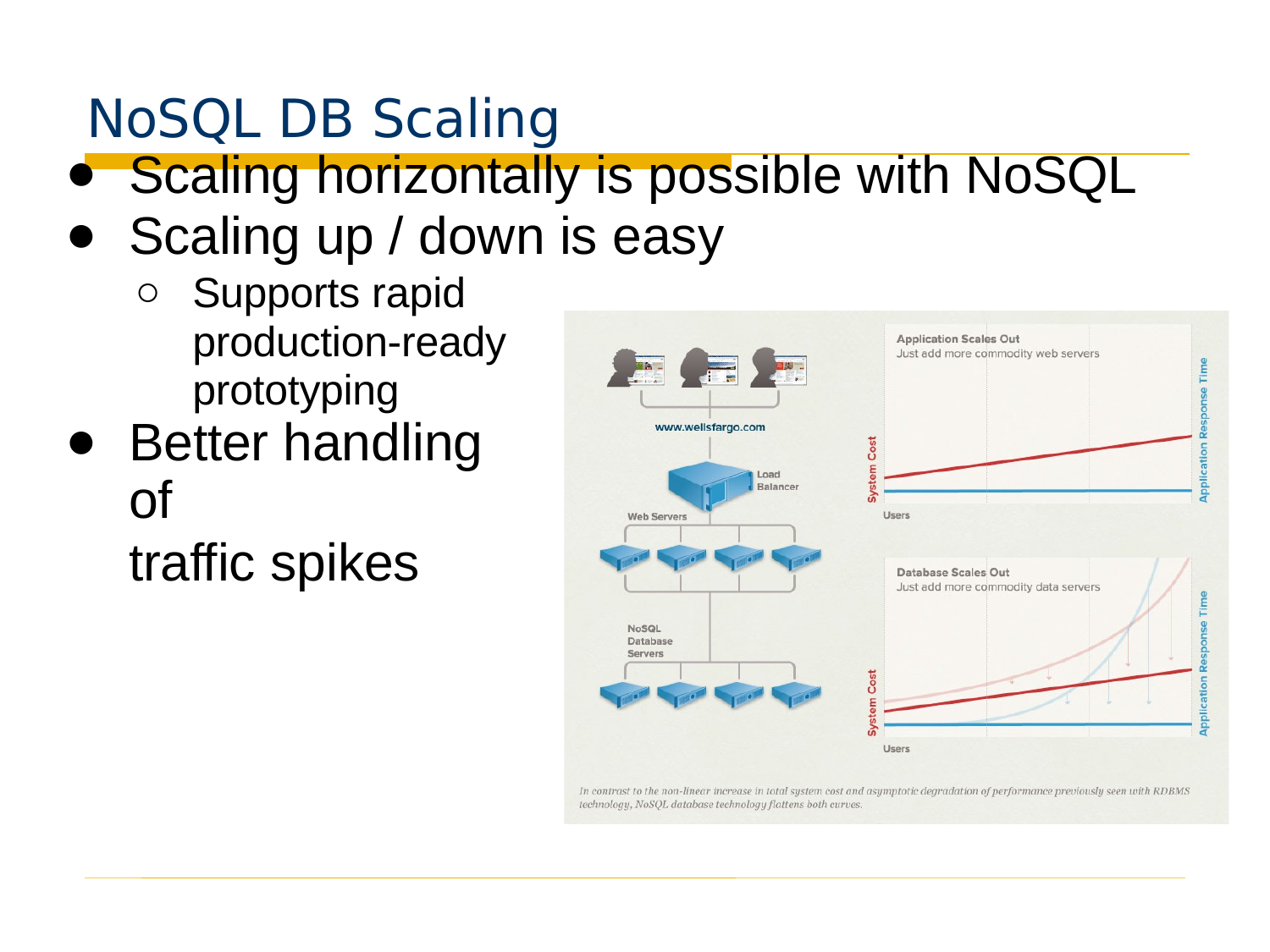

# NoSQL DB Scaling
Scaling horizontally is possible with NoSQL
Scaling up / down is easy
Supports rapid production-ready prototyping
Better handling of
traffic spikes